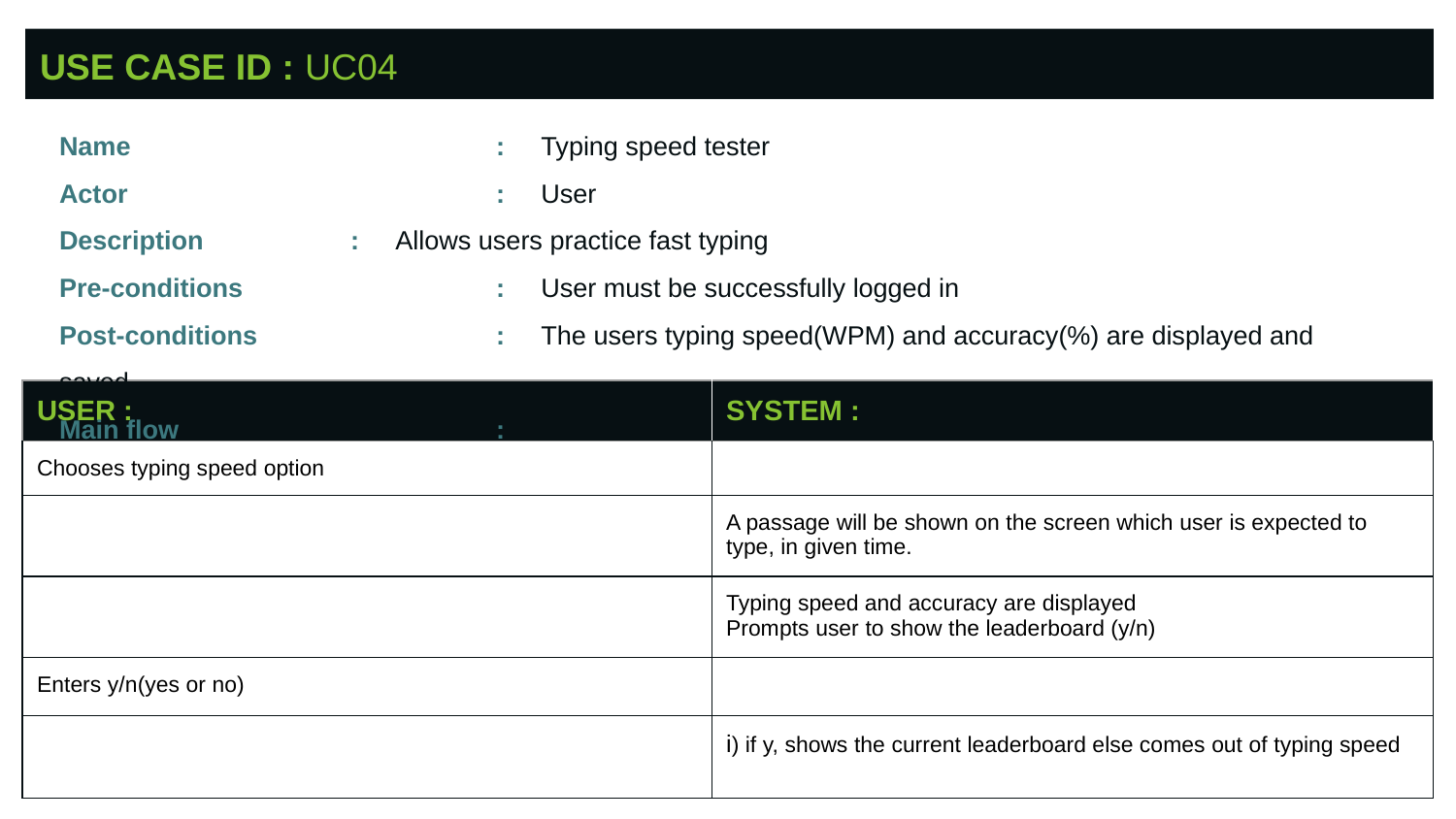

USE CASE ID : UC04
Name			:     Typing speed tester
Actor			:     User
Description		:     Allows users practice fast typing
Pre-conditions		:     User must be successfully logged in
Post-conditions		:     The users typing speed(WPM) and accuracy(%) are displayed and saved
Main flow			:
| USER : | SYSTEM : |
| --- | --- |
| Chooses typing speed option |  |
|  | A passage will be shown on the screen which user is expected to type, in given time. |
|  | Typing speed and accuracy are displayed Prompts user to show the leaderboard (y/n) |
| Enters y/n(yes or no) |  |
|  | i) if y, shows the current leaderboard else comes out of typing speed |